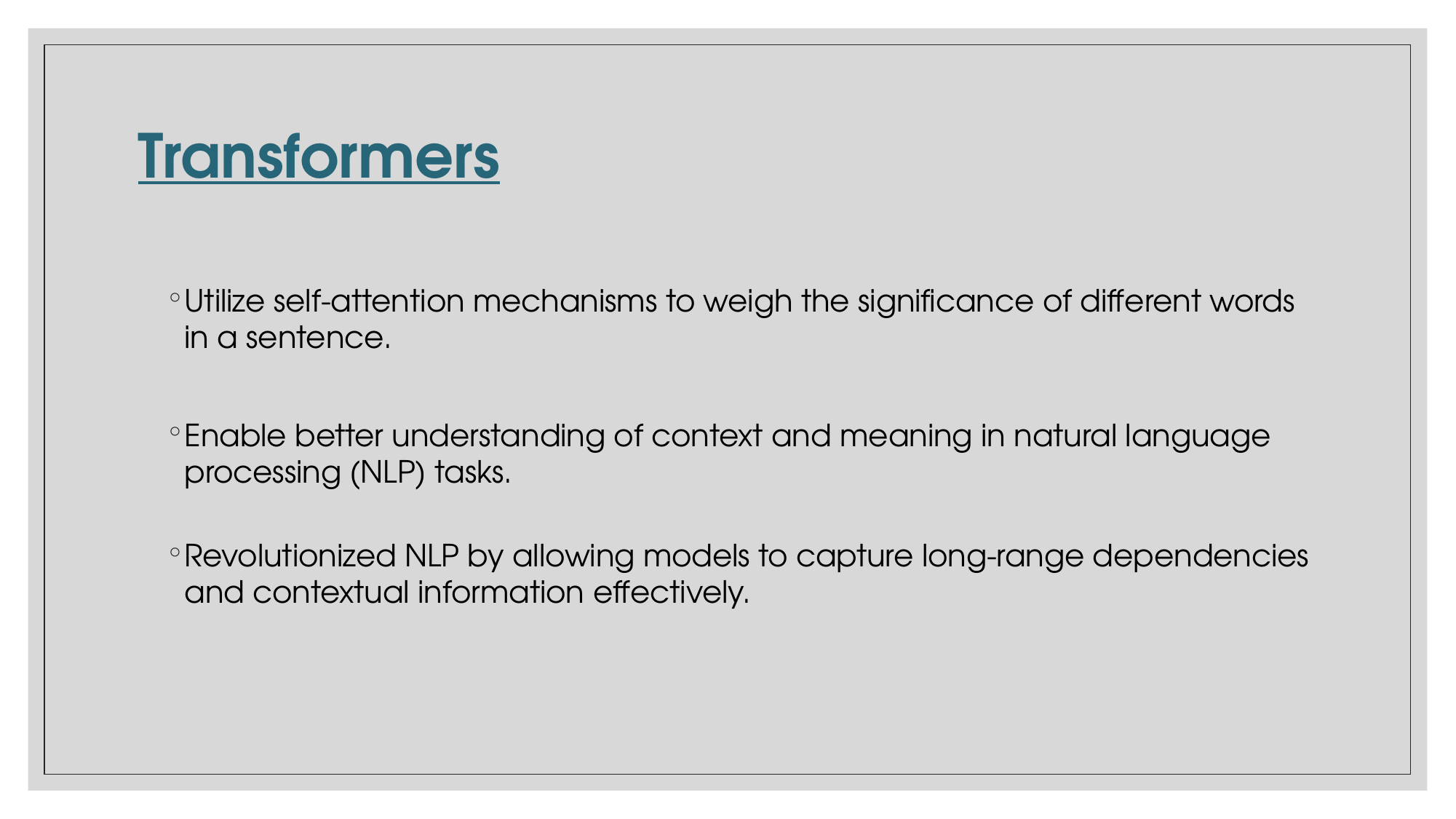

# Transformers

Utilize self-attention mechanisms to weigh the significance of different words in a sentence.

Enable better understanding of context and meaning in natural language processing (NLP) tasks.

Revolutionized NLP by allowing models to capture long-range dependencies and contextual information effectively.